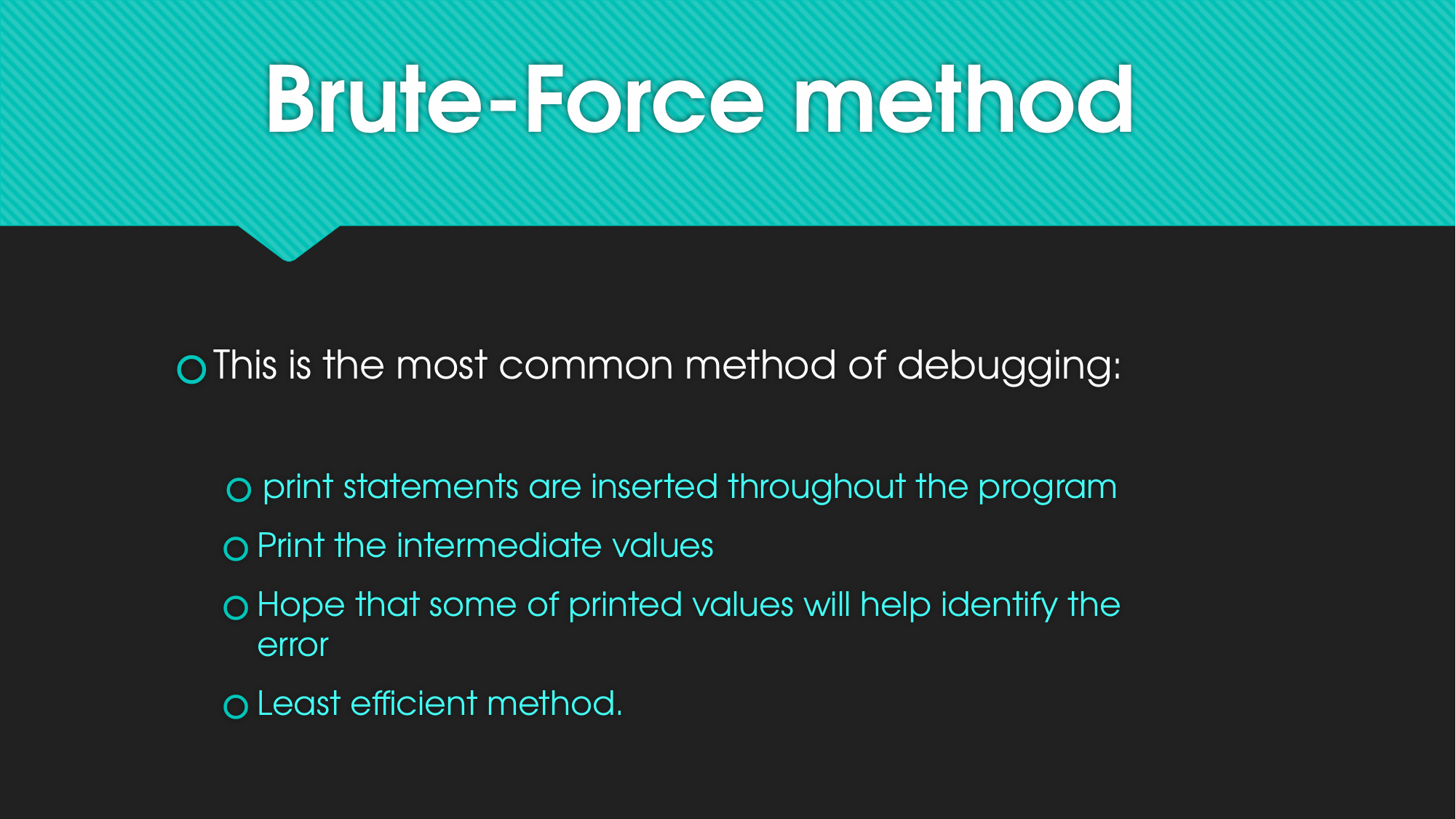

# Brute-Force method
This is the most common method of debugging:

print statements are inserted throughout the program
Print the intermediate values
Hope that some of printed values will help identify the error
Least efficient method.